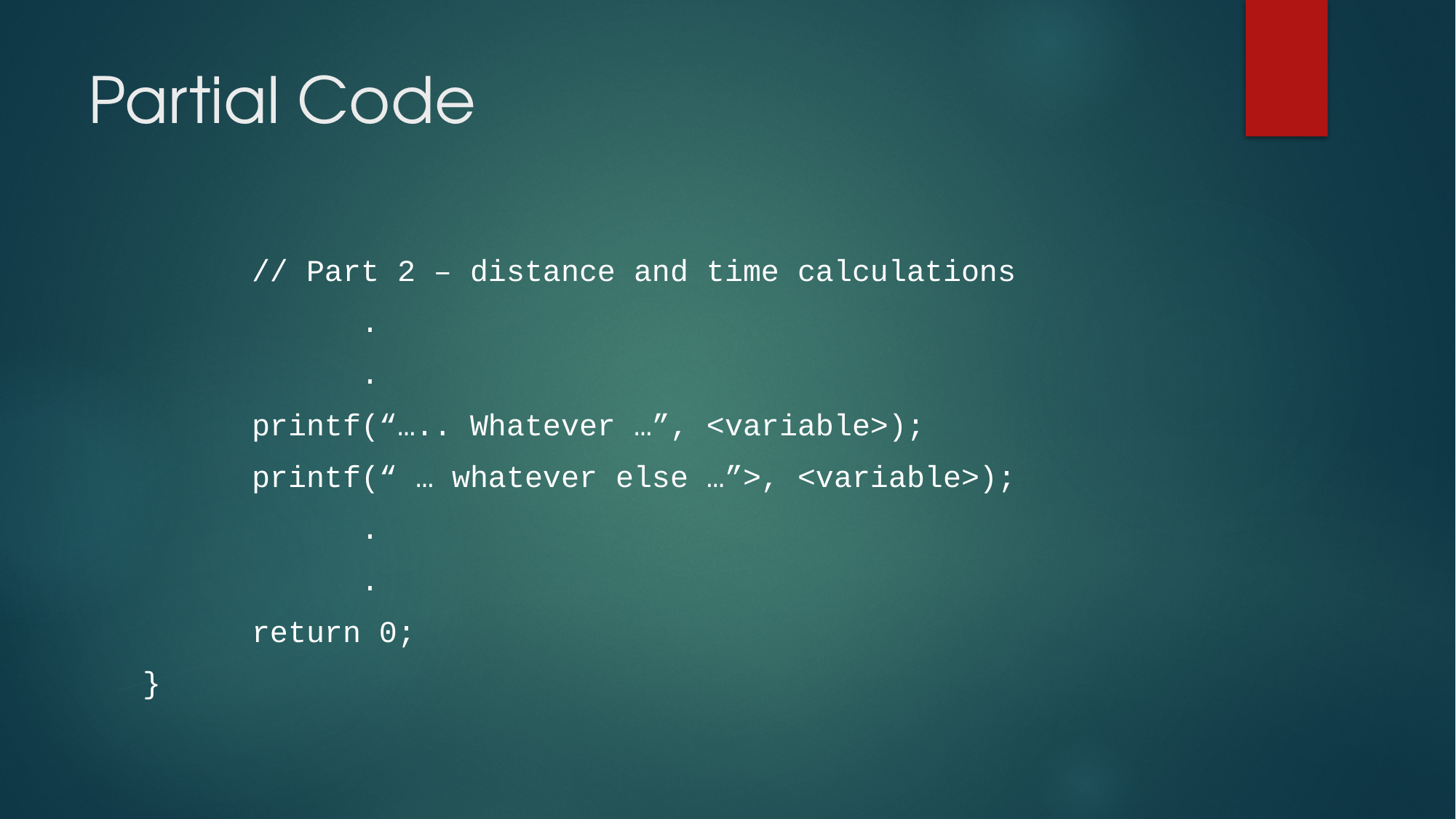

# Partial Code
	// Part 2 – distance and time calculations
		.
		.
	printf(“….. Whatever …”, <variable>);
	printf(“ … whatever else …”>, <variable>);
		.
		.
	return 0;
}